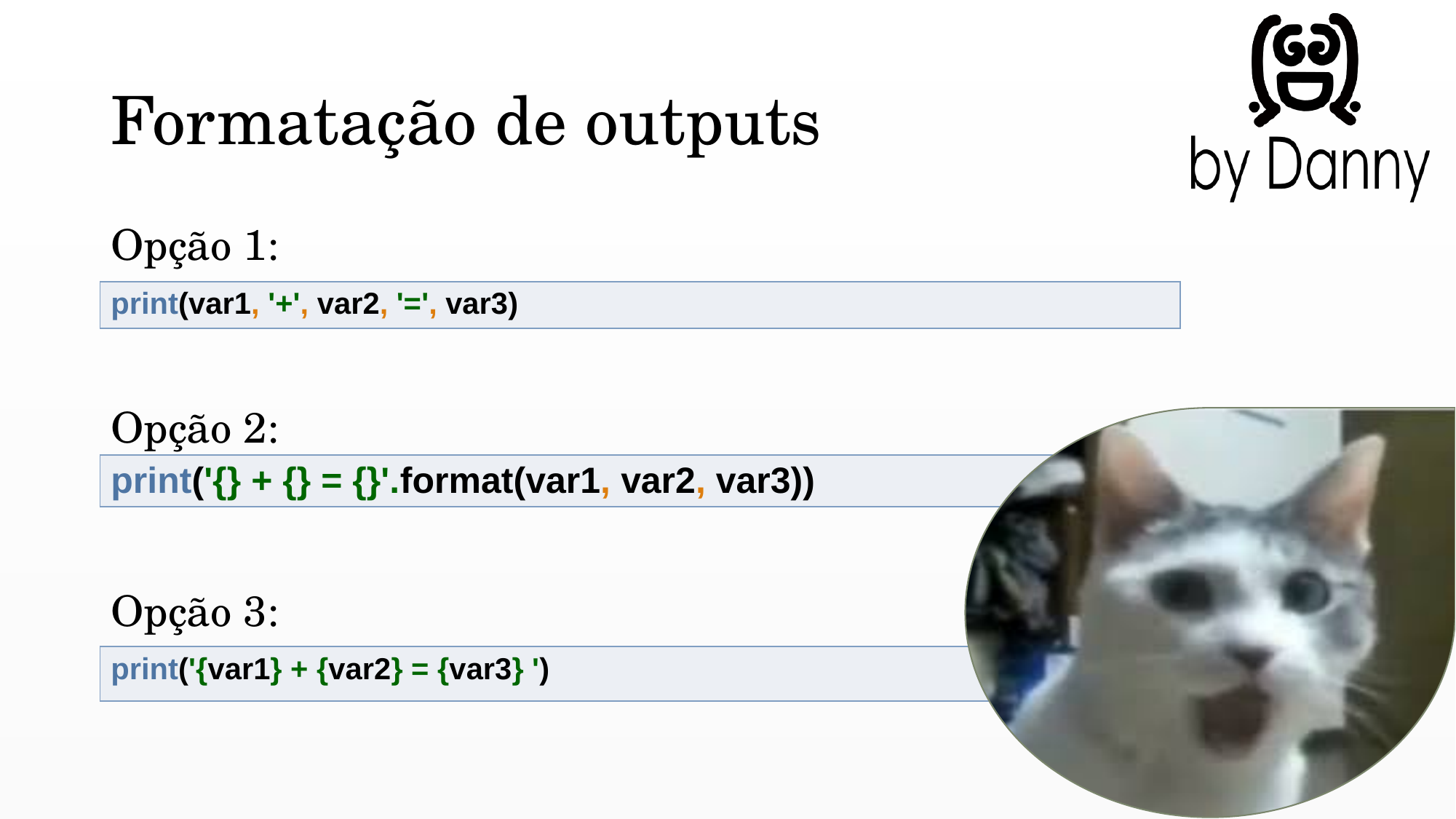

# Formatação de outputs
Opção 1:

Opção 2:

Opção 3:

| print(var1, '+', var2, '=', var3) |
| --- |

| print('{} + {} = {}'.format(var1, var2, var3)) |
| --- |
| print('{var1} + {var2} = {var3} ') |
| --- |